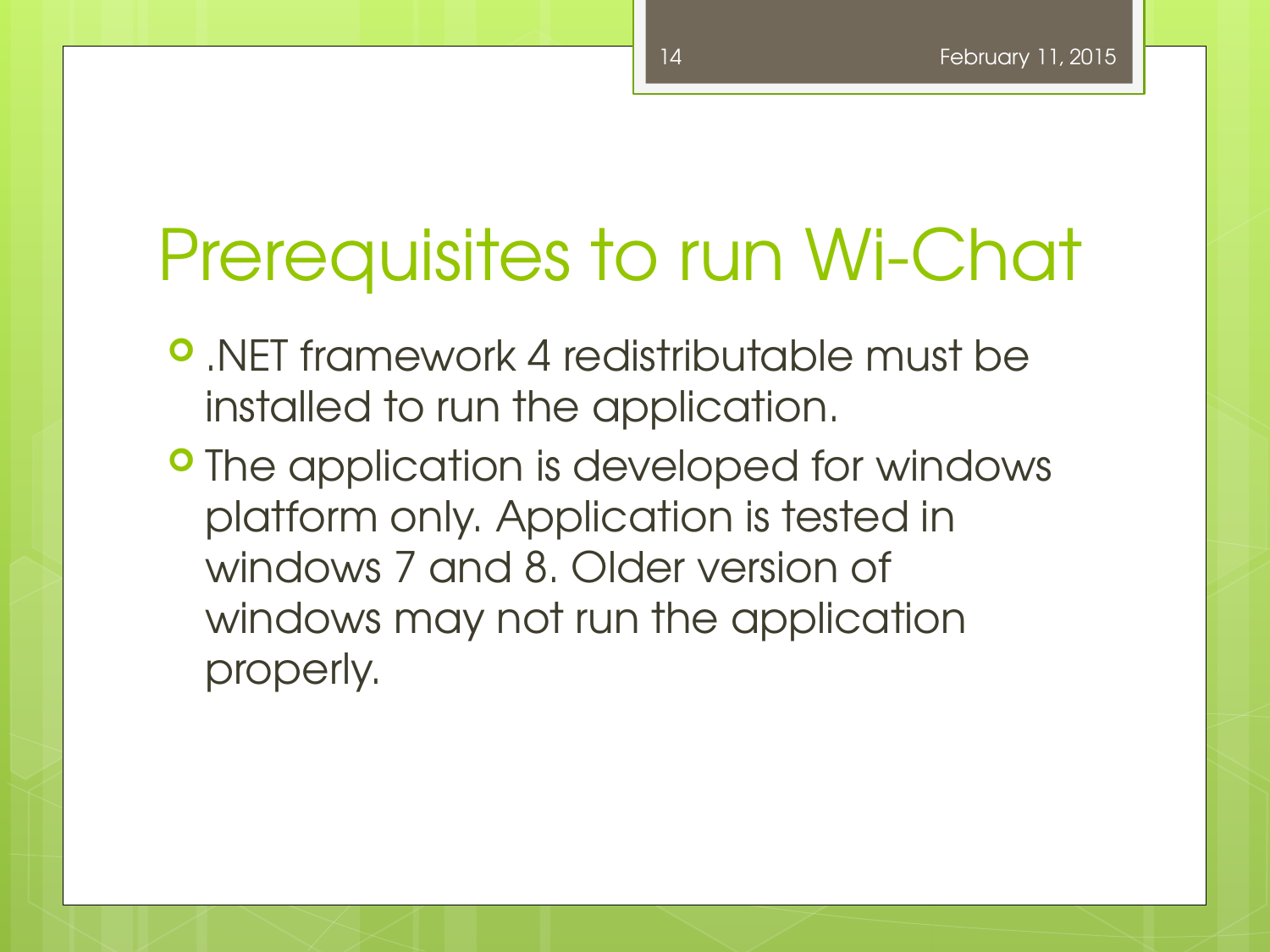

14
February 11, 2015
# Prerequisites to run Wi-Chat
.NET framework 4 redistributable must be installed to run the application.
The application is developed for windows platform only. Application is tested in windows 7 and 8. Older version of windows may not run the application properly.